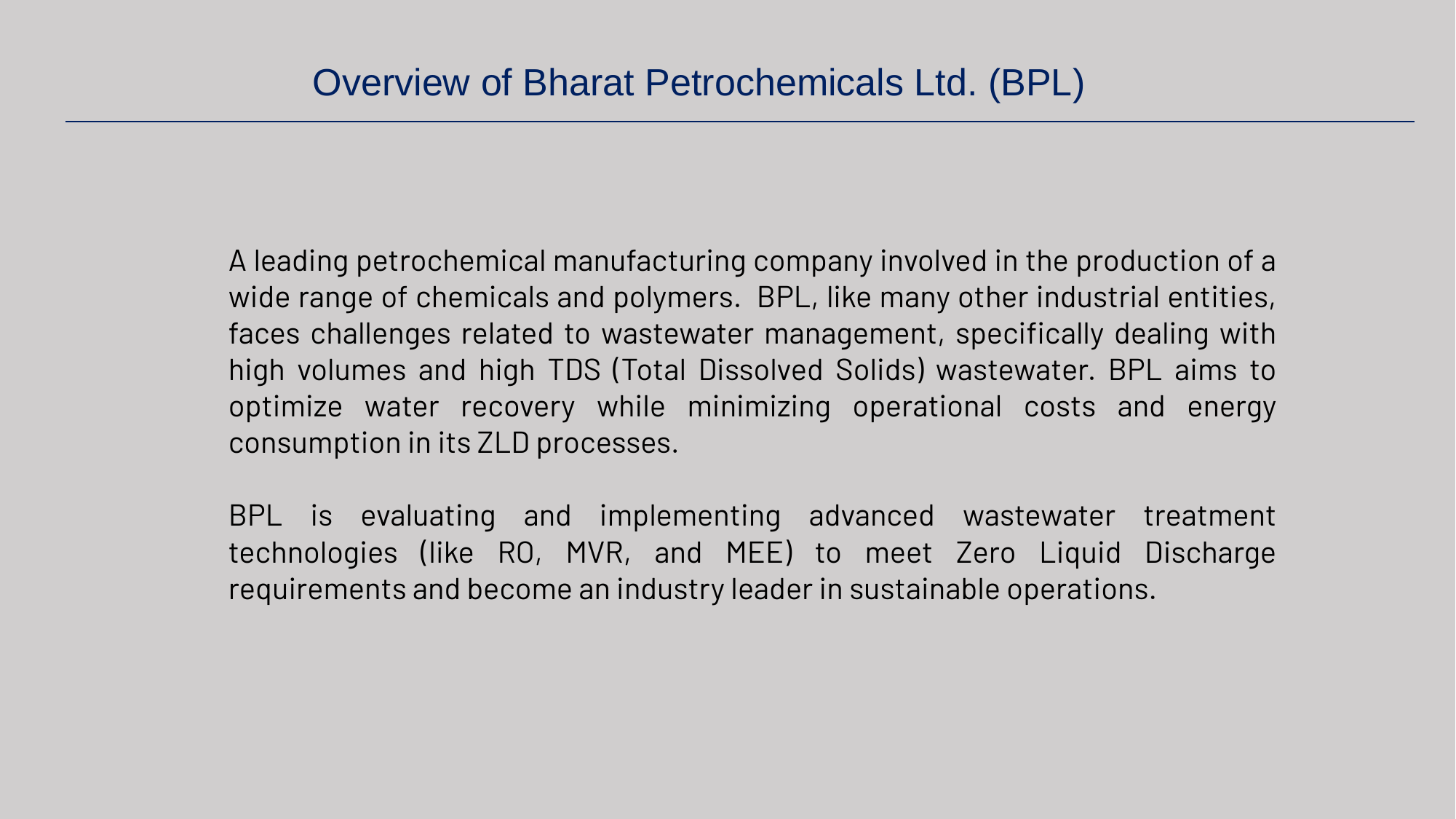

Overview of Bharat Petrochemicals Ltd. (BPL)
A leading petrochemical manufacturing company involved in the production of a wide range of chemicals and polymers.  BPL, like many other industrial entities, faces challenges related to wastewater management, specifically dealing with high volumes and high TDS (Total Dissolved Solids) wastewater. BPL aims to optimize water recovery while minimizing operational costs and energy consumption in its ZLD processes.

BPL is evaluating and implementing advanced wastewater treatment technologies (like RO, MVR, and MEE) to meet Zero Liquid Discharge requirements and become an industry leader in sustainable operations.